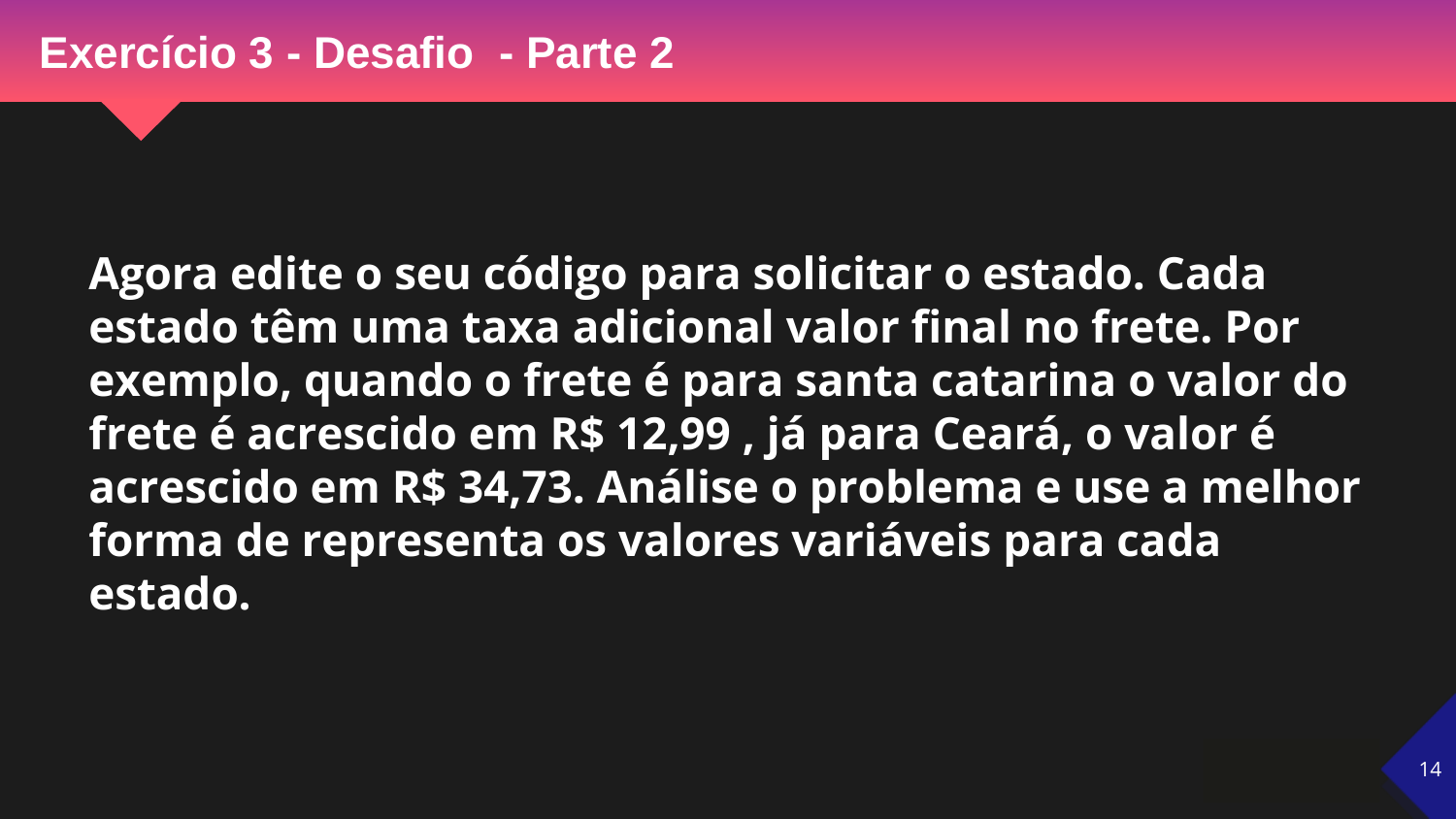

# Exercício 3 - Desafio  - Parte 2
Agora edite o seu código para solicitar o estado. Cada estado têm uma taxa adicional valor final no frete. Por exemplo, quando o frete é para santa catarina o valor do frete é acrescido em R$ 12,99 , já para Ceará, o valor é acrescido em R$ 34,73. Análise o problema e use a melhor forma de representa os valores variáveis para cada estado.
14